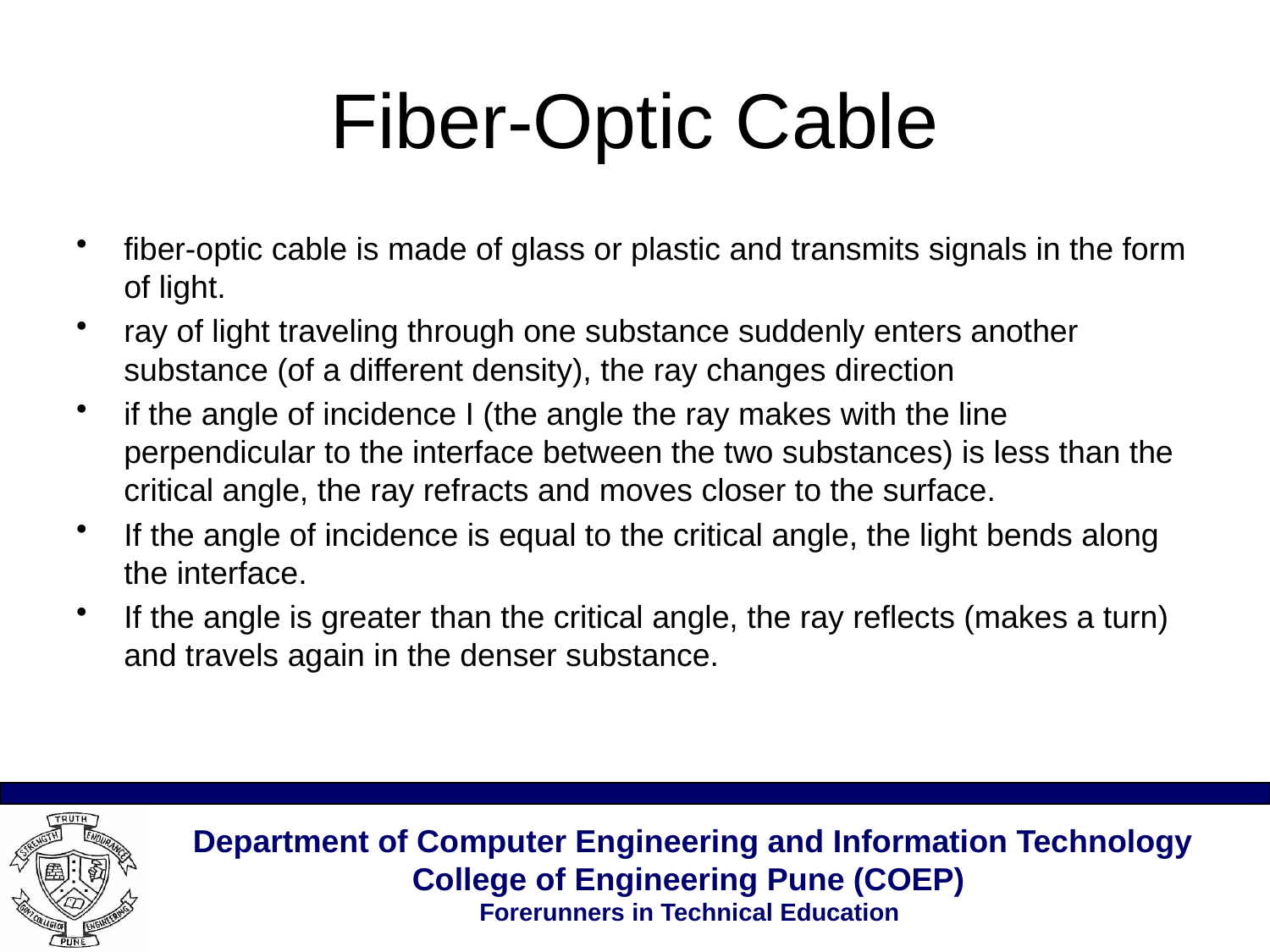

# Fiber-Optic Cable
fiber-optic cable is made of glass or plastic and transmits signals in the form of light.
ray of light traveling through one substance suddenly enters another substance (of a different density), the ray changes direction
if the angle of incidence I (the angle the ray makes with the line perpendicular to the interface between the two substances) is less than the critical angle, the ray refracts and moves closer to the surface.
If the angle of incidence is equal to the critical angle, the light bends along the interface.
If the angle is greater than the critical angle, the ray reflects (makes a turn) and travels again in the denser substance.